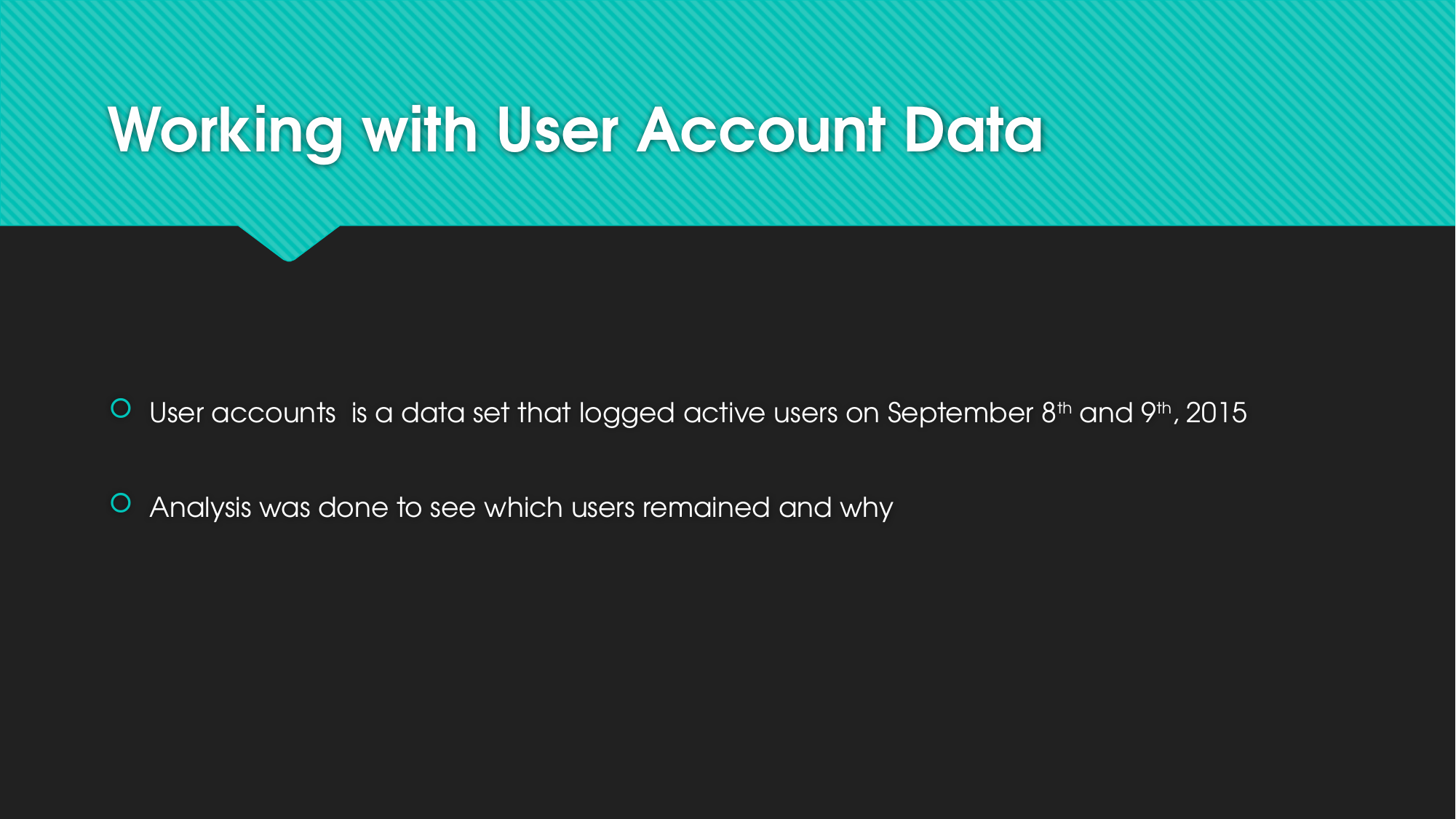

# Working with User Account Data
User accounts  is a data set that logged active users on September 8th and 9th, 2015

Analysis was done to see which users remained and why